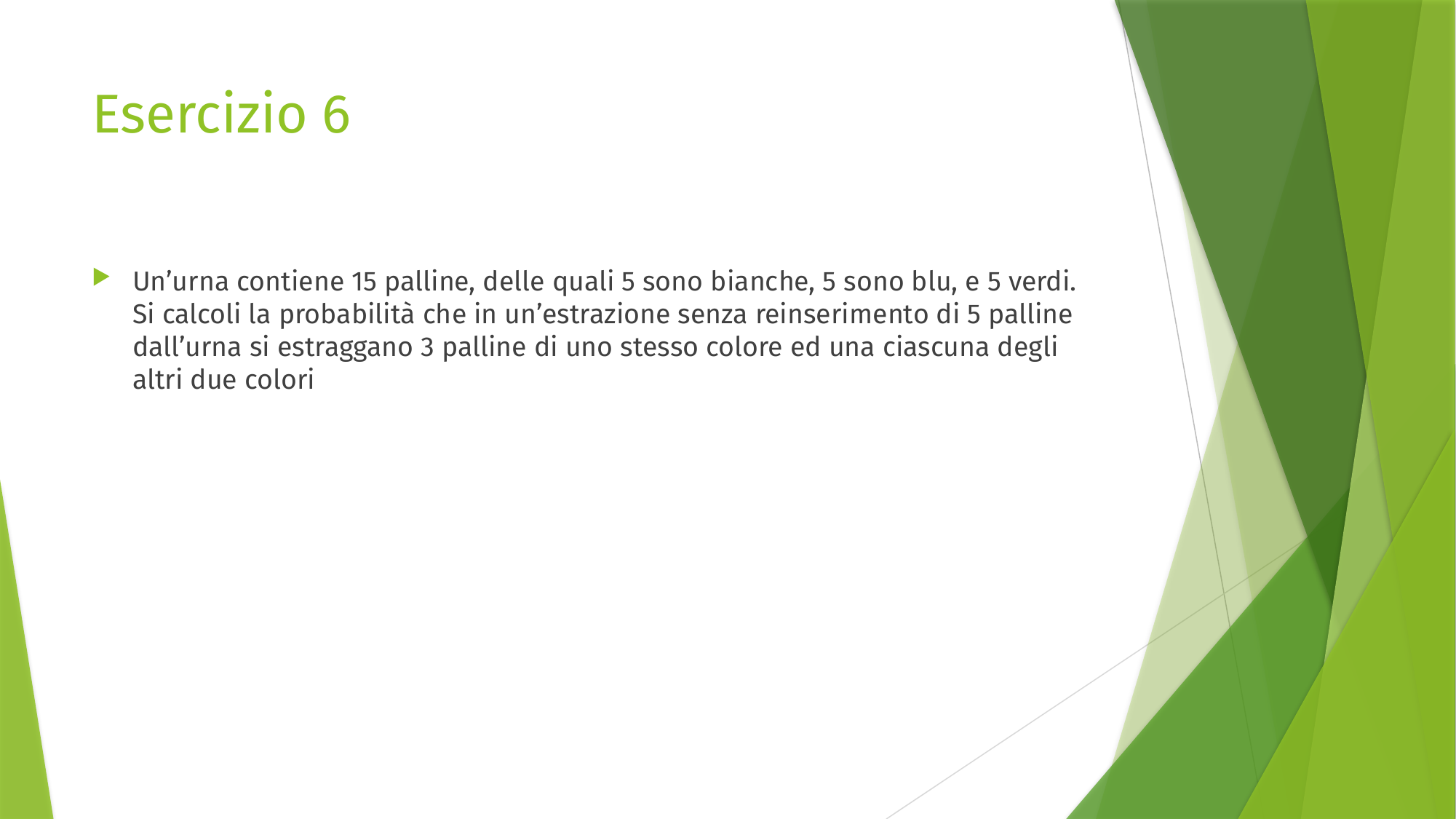

# Esercizio 6
Un’urna contiene 15 palline, delle quali 5 sono bianche, 5 sono blu, e 5 verdi. Si calcoli la probabilità che in un’estrazione senza reinserimento di 5 palline dall’urna si estraggano 3 palline di uno stesso colore ed una ciascuna degli altri due colori